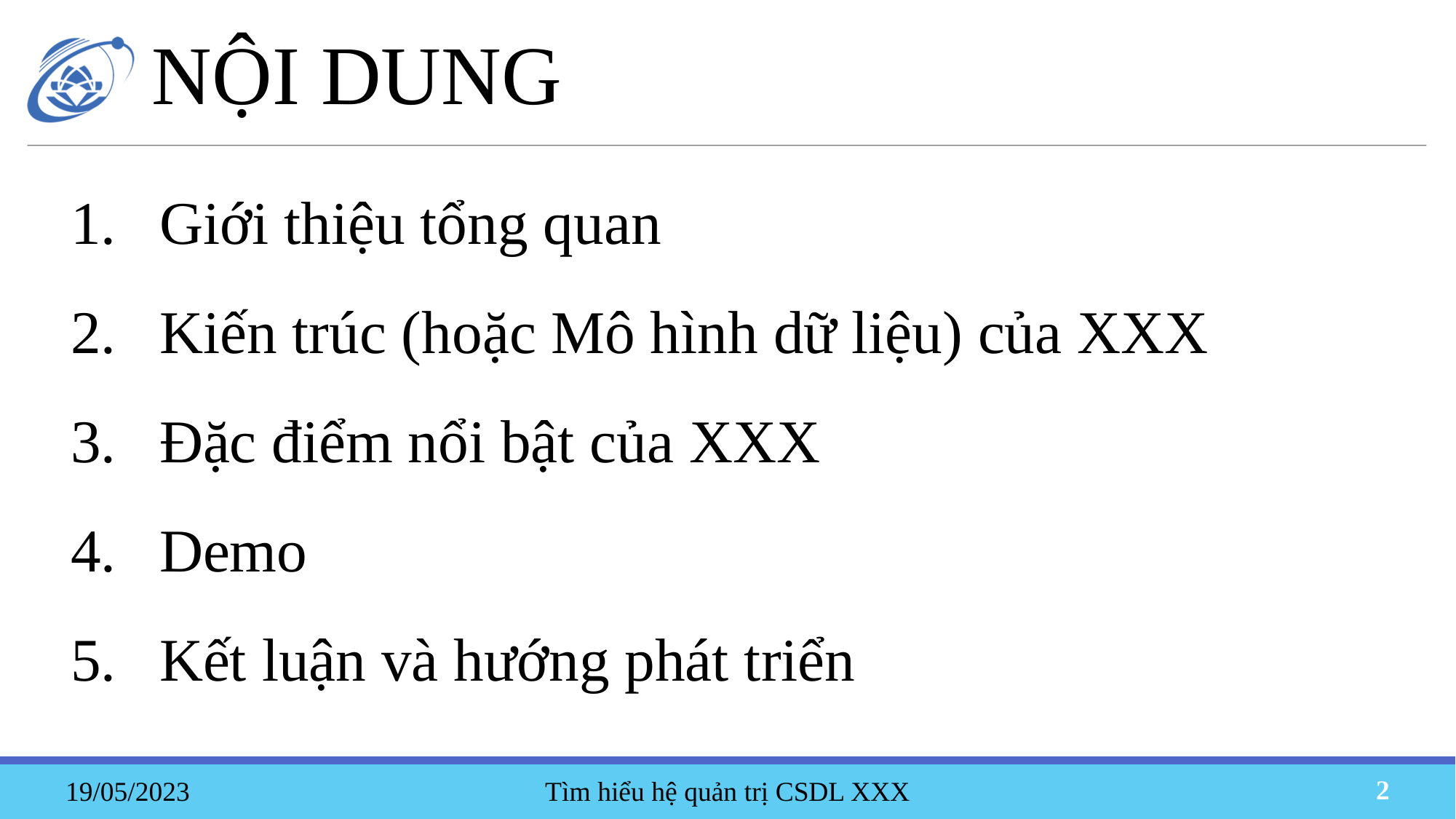

# NỘI DUNG
Giới thiệu tổng quan
Kiến trúc (hoặc Mô hình dữ liệu) của XXX
Đặc điểm nổi bật của XXX
Demo
Kết luận và hướng phát triển
Tìm hiểu hệ quản trị CSDL XXX
19/05/2023
2